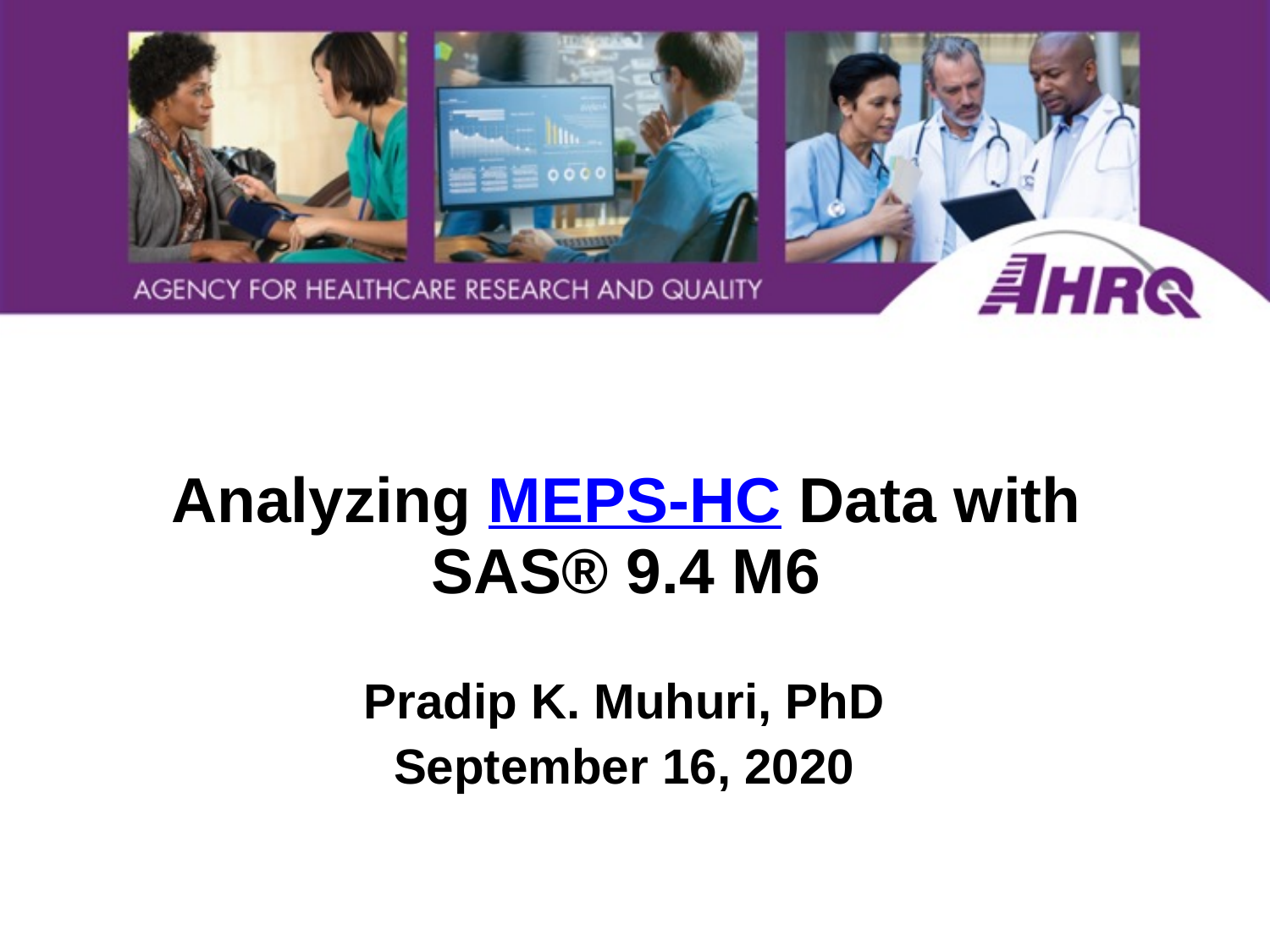

# Analyzing MEPS-HC Data with SAS® 9.4 M6
Pradip K. Muhuri, PhD
September 16, 2020